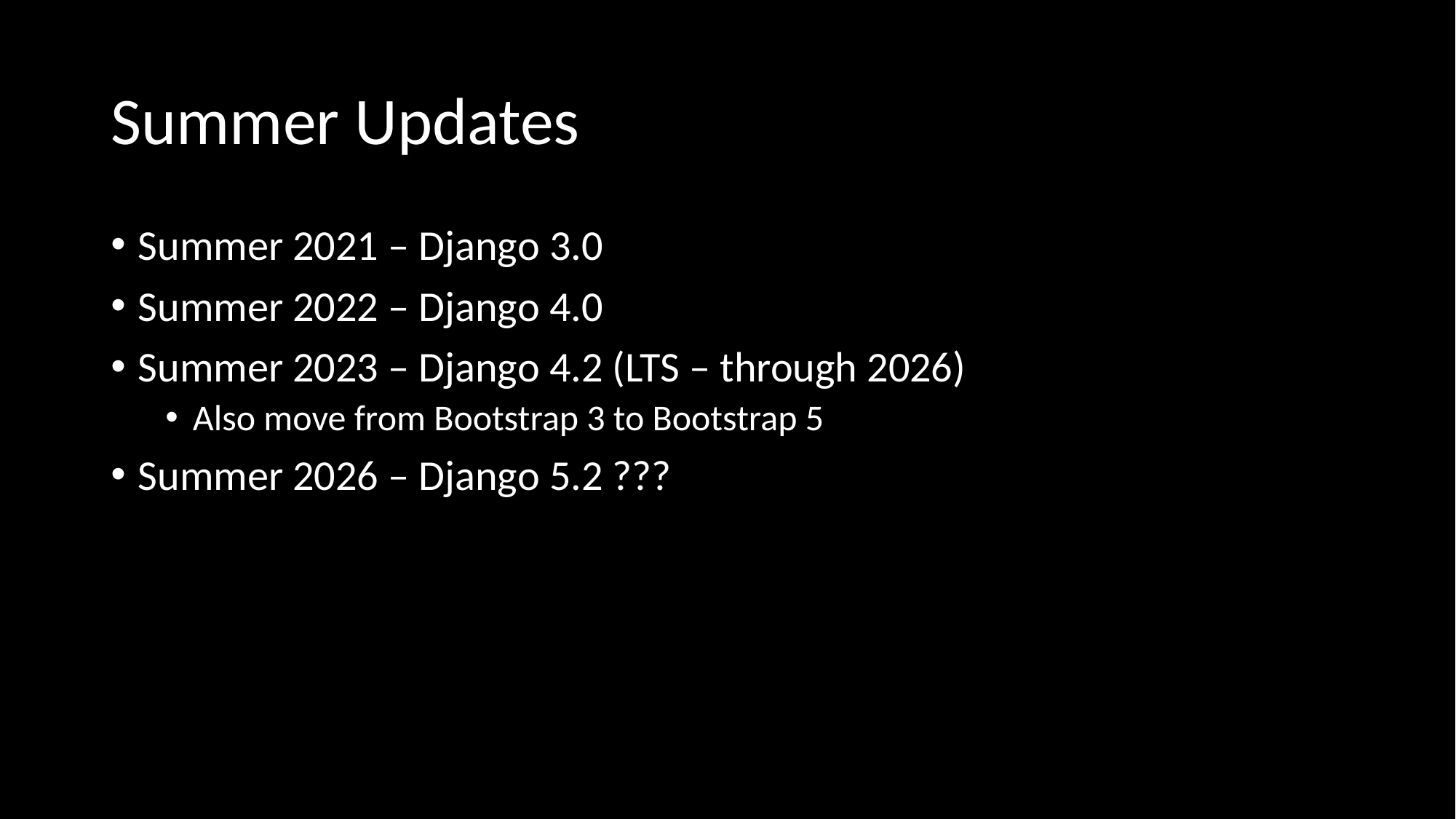

# Summer Updates
Summer 2021 – Django 3.0
Summer 2022 – Django 4.0
Summer 2023 – Django 4.2 (LTS – through 2026)
Also move from Bootstrap 3 to Bootstrap 5
Summer 2026 – Django 5.2 ???